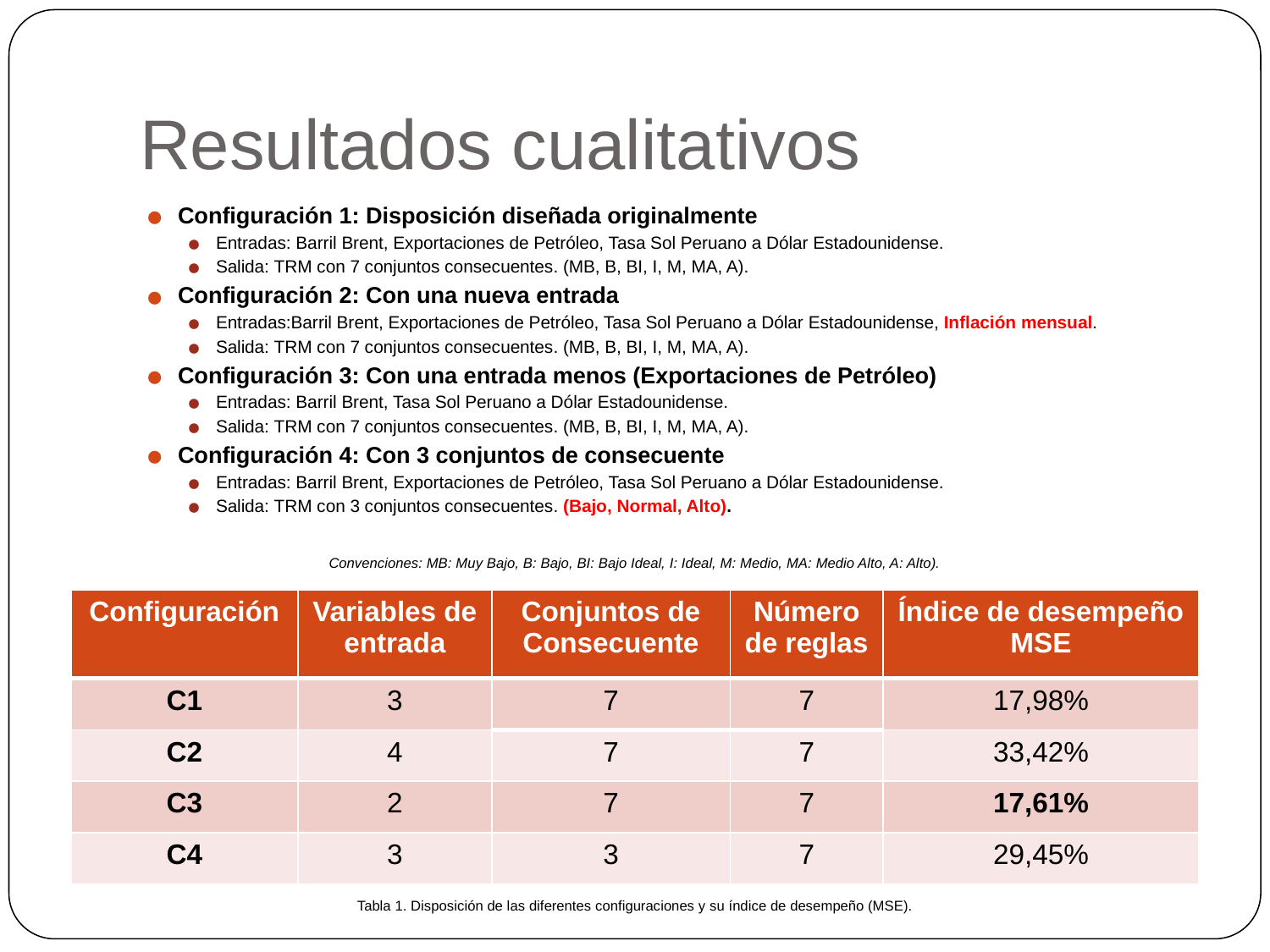

# Resultados cualitativos
Configuración 1: Disposición diseñada originalmente
Entradas: Barril Brent, Exportaciones de Petróleo, Tasa Sol Peruano a Dólar Estadounidense.
Salida: TRM con 7 conjuntos consecuentes. (MB, B, BI, I, M, MA, A).
Configuración 2: Con una nueva entrada
Entradas:Barril Brent, Exportaciones de Petróleo, Tasa Sol Peruano a Dólar Estadounidense, Inflación mensual.
Salida: TRM con 7 conjuntos consecuentes. (MB, B, BI, I, M, MA, A).
Configuración 3: Con una entrada menos (Exportaciones de Petróleo)
Entradas: Barril Brent, Tasa Sol Peruano a Dólar Estadounidense.
Salida: TRM con 7 conjuntos consecuentes. (MB, B, BI, I, M, MA, A).
Configuración 4: Con 3 conjuntos de consecuente
Entradas: Barril Brent, Exportaciones de Petróleo, Tasa Sol Peruano a Dólar Estadounidense.
Salida: TRM con 3 conjuntos consecuentes. (Bajo, Normal, Alto).
Convenciones: MB: Muy Bajo, B: Bajo, BI: Bajo Ideal, I: Ideal, M: Medio, MA: Medio Alto, A: Alto).
| Configuración | Variables de entrada | Conjuntos de Consecuente | Número de reglas | Índice de desempeño MSE |
| --- | --- | --- | --- | --- |
| C1 | 3 | 7 | 7 | 17,98% |
| C2 | 4 | 7 | 7 | 33,42% |
| C3 | 2 | 7 | 7 | 17,61% |
| C4 | 3 | 3 | 7 | 29,45% |
Tabla 1. Disposición de las diferentes configuraciones y su índice de desempeño (MSE).